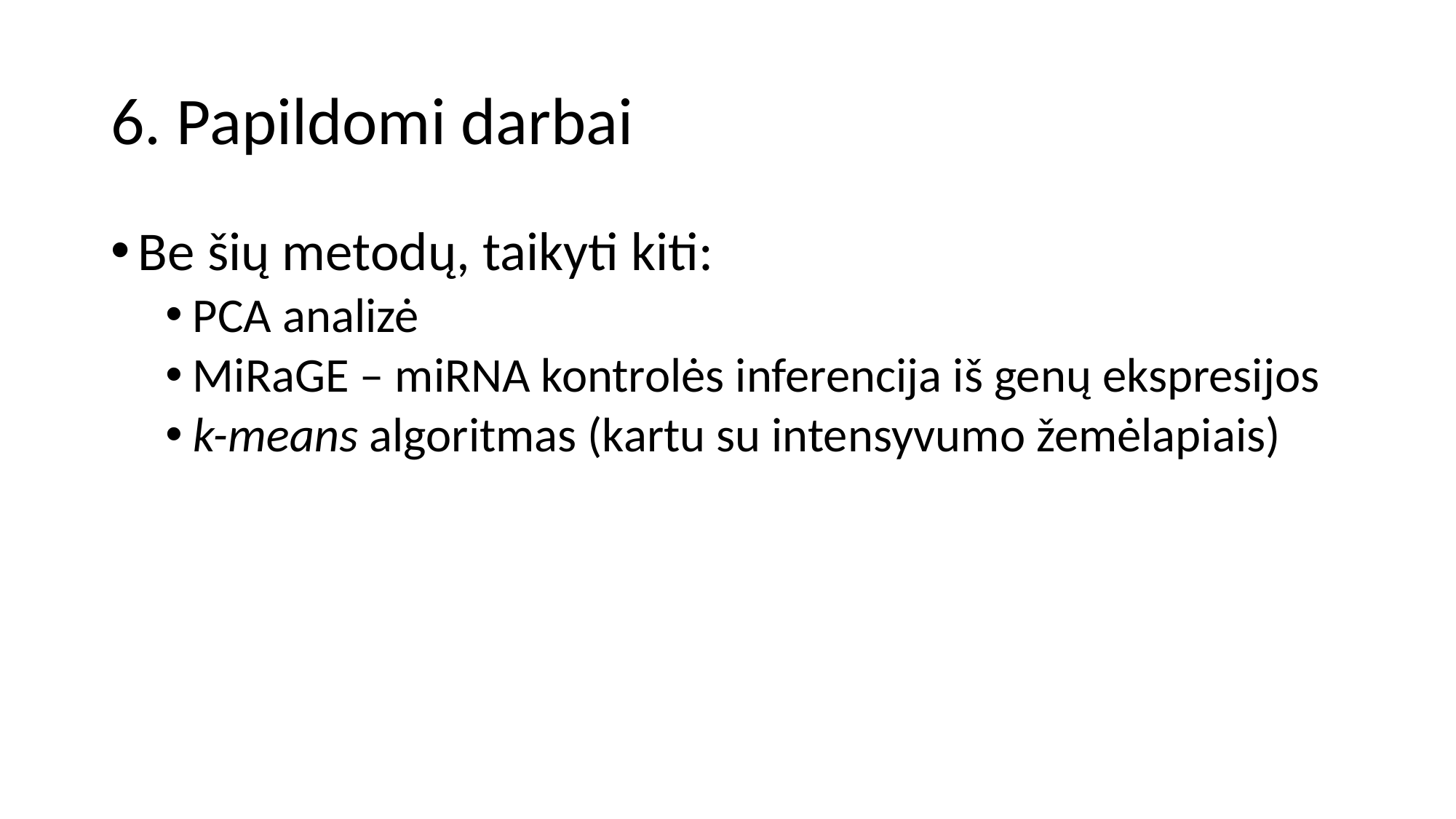

# 6. Papildomi darbai
Be šių metodų, taikyti kiti:
PCA analizė
MiRaGE – miRNA kontrolės inferencija iš genų ekspresijos
k-means algoritmas (kartu su intensyvumo žemėlapiais)